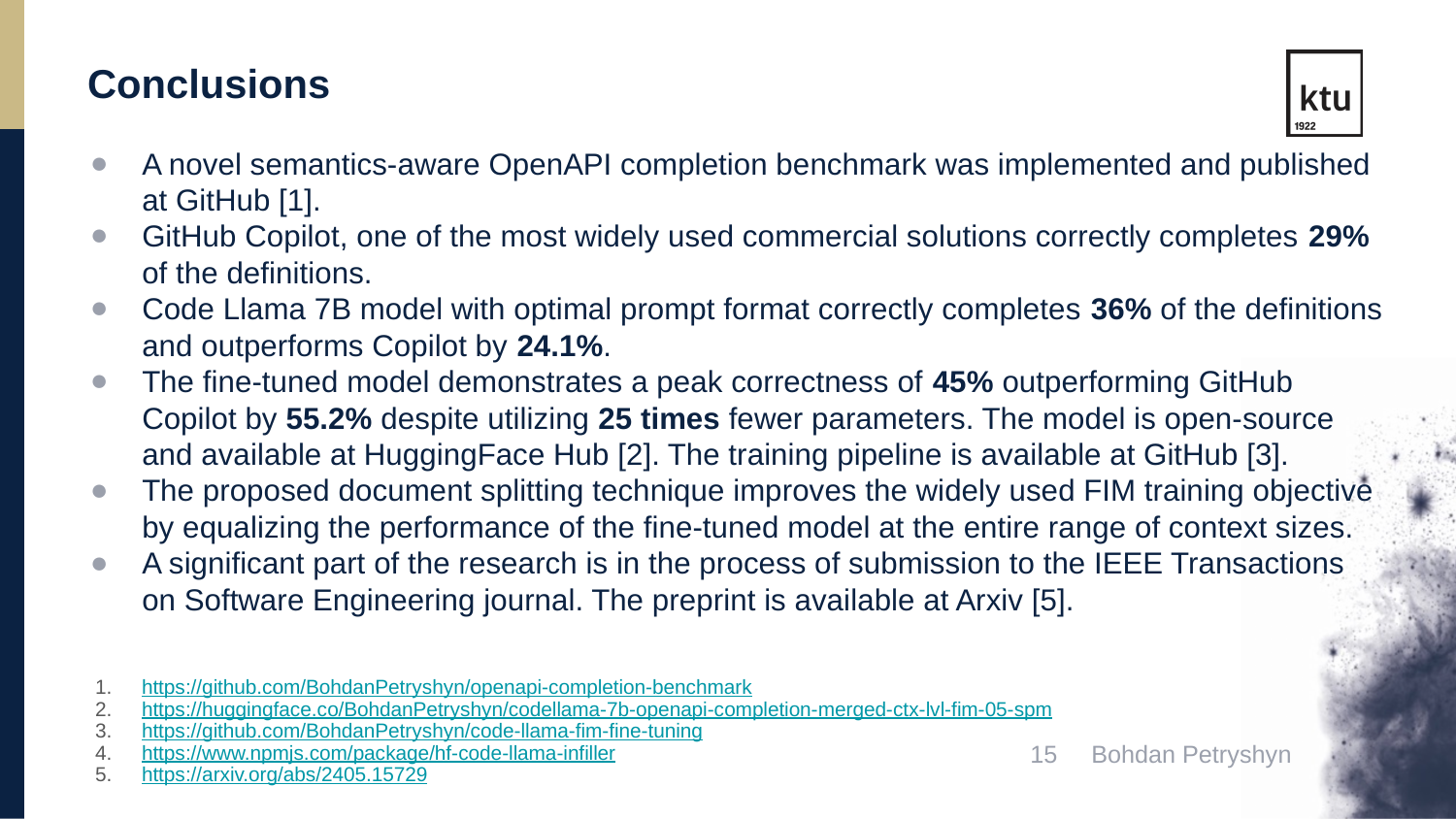

Conclusions
A novel semantics-aware OpenAPI completion benchmark was implemented and published at GitHub [1].
GitHub Copilot, one of the most widely used commercial solutions correctly completes 29% of the definitions.
Code Llama 7B model with optimal prompt format correctly completes 36% of the definitions and outperforms Copilot by 24.1%.
The fine-tuned model demonstrates a peak correctness of 45% outperforming GitHub Copilot by 55.2% despite utilizing 25 times fewer parameters. The model is open-source and available at HuggingFace Hub [2]. The training pipeline is available at GitHub [3].
The proposed document splitting technique improves the widely used FIM training objective by equalizing the performance of the fine-tuned model at the entire range of context sizes.
A significant part of the research is in the process of submission to the IEEE Transactions on Software Engineering journal. The preprint is available at Arxiv [5].
https://github.com/BohdanPetryshyn/openapi-completion-benchmark
https://huggingface.co/BohdanPetryshyn/codellama-7b-openapi-completion-merged-ctx-lvl-fim-05-spm
https://github.com/BohdanPetryshyn/code-llama-fim-fine-tuning
https://www.npmjs.com/package/hf-code-llama-infiller
https://arxiv.org/abs/2405.15729
15     Bohdan Petryshyn